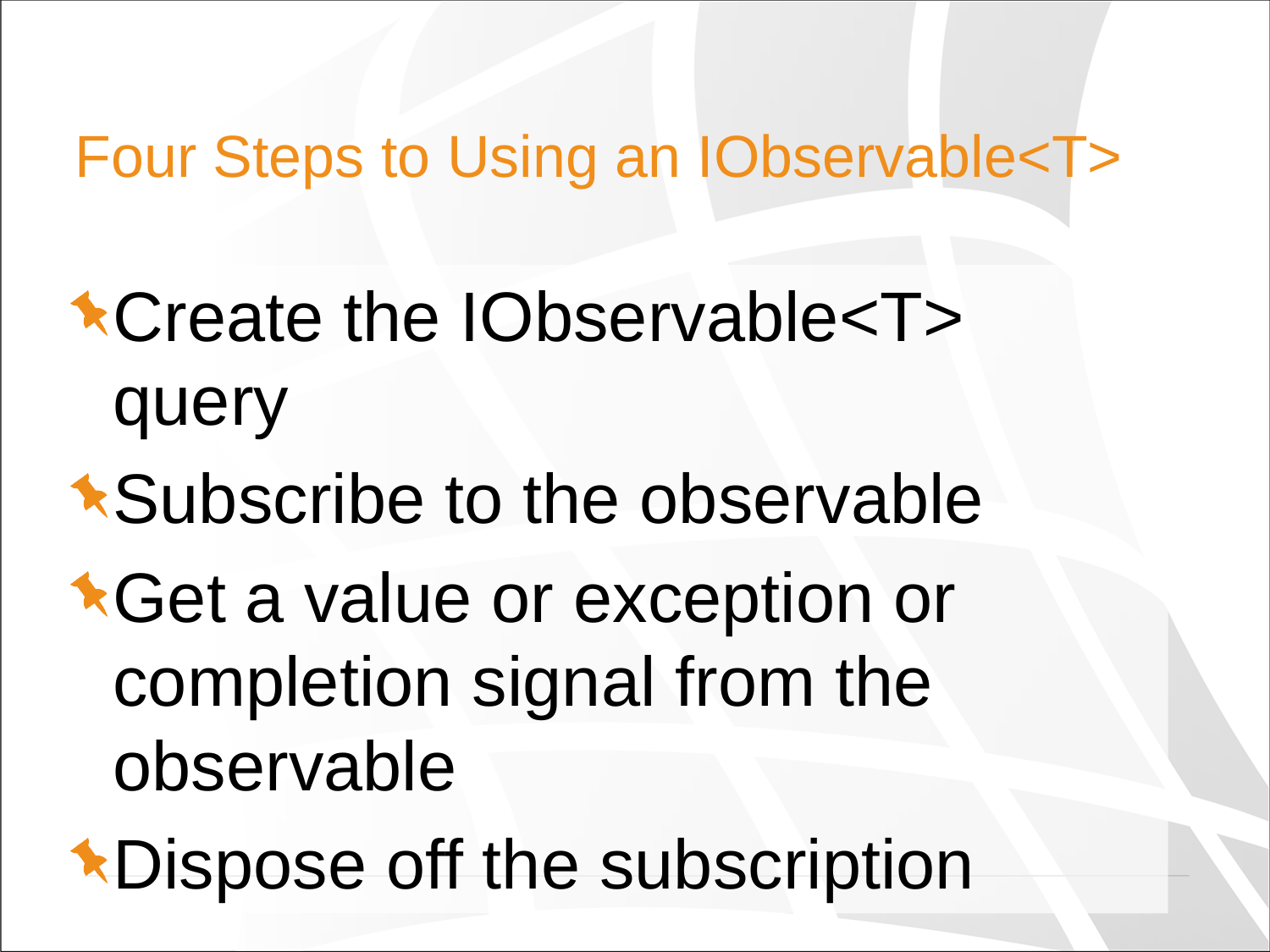

# Four Steps to Using an IObservable<T>
Create the IObservable<T> query
Subscribe to the observable
Get a value or exception or completion signal from the observable
Dispose off the subscription